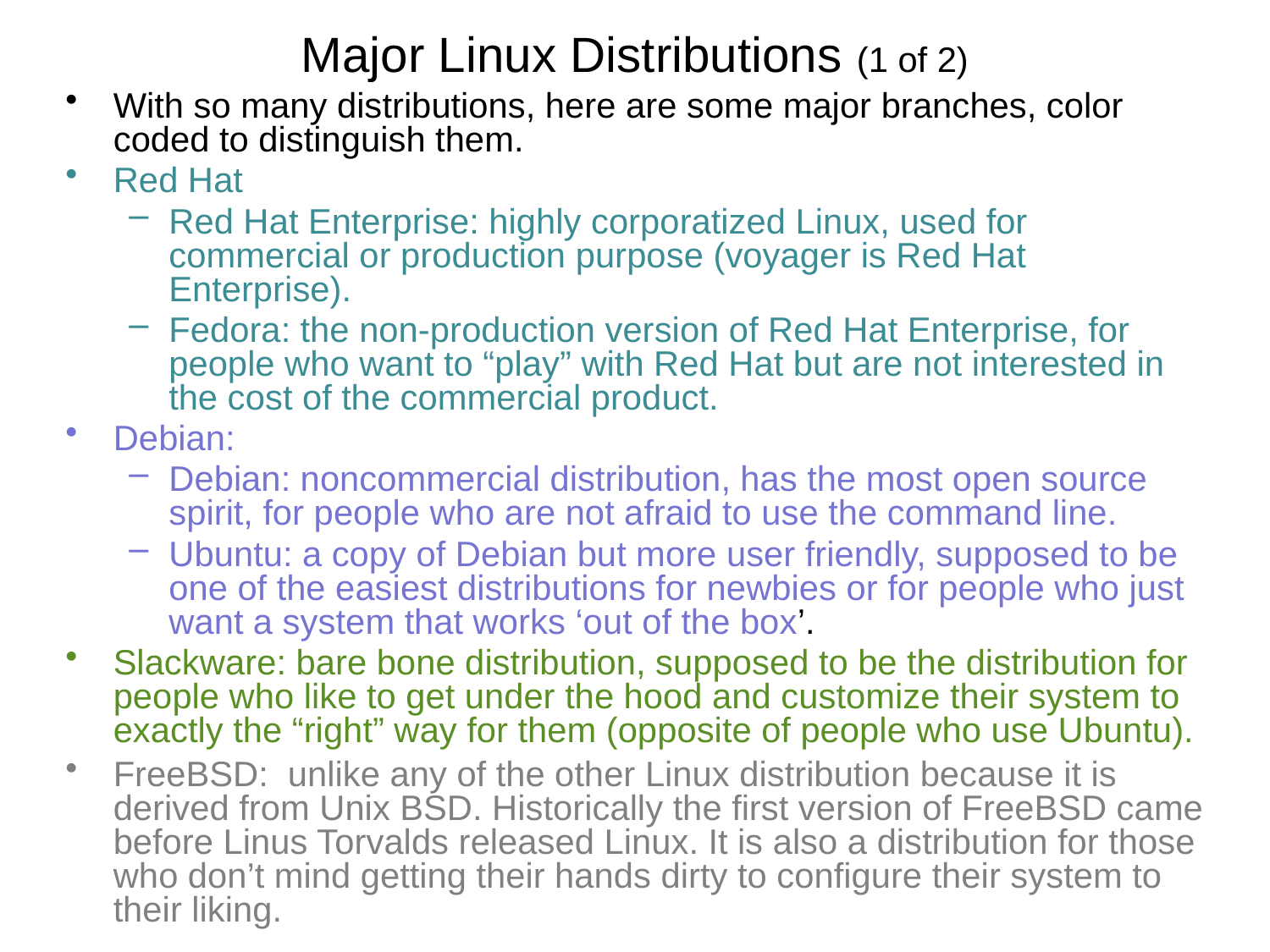

# Major Linux Distributions (1 of 2)
With so many distributions, here are some major branches, color coded to distinguish them.
Red Hat
Red Hat Enterprise: highly corporatized Linux, used for commercial or production purpose (voyager is Red Hat Enterprise).
Fedora: the non-production version of Red Hat Enterprise, for people who want to “play” with Red Hat but are not interested in the cost of the commercial product.
Debian:
Debian: noncommercial distribution, has the most open source spirit, for people who are not afraid to use the command line.
Ubuntu: a copy of Debian but more user friendly, supposed to be one of the easiest distributions for newbies or for people who just want a system that works ‘out of the box’.
Slackware: bare bone distribution, supposed to be the distribution for people who like to get under the hood and customize their system to exactly the “right” way for them (opposite of people who use Ubuntu).
FreeBSD:  unlike any of the other Linux distribution because it is derived from Unix BSD. Historically the first version of FreeBSD came before Linus Torvalds released Linux. It is also a distribution for those who don’t mind getting their hands dirty to configure their system to their liking.